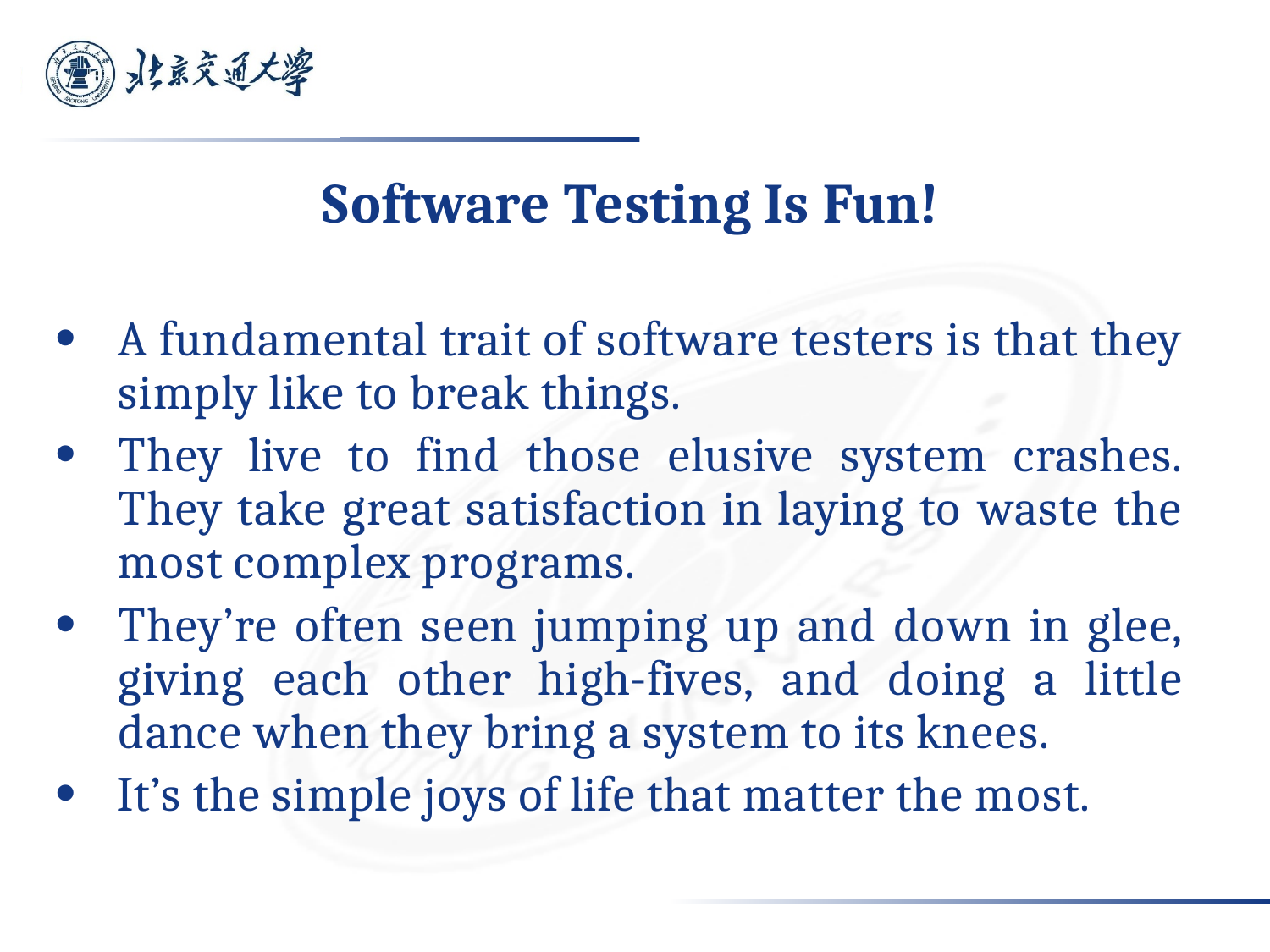

#
Software Testing Is Fun!
A fundamental trait of software testers is that they simply like to break things.
They live to find those elusive system crashes. They take great satisfaction in laying to waste the most complex programs.
They’re often seen jumping up and down in glee, giving each other high-fives, and doing a little dance when they bring a system to its knees.
It’s the simple joys of life that matter the most.